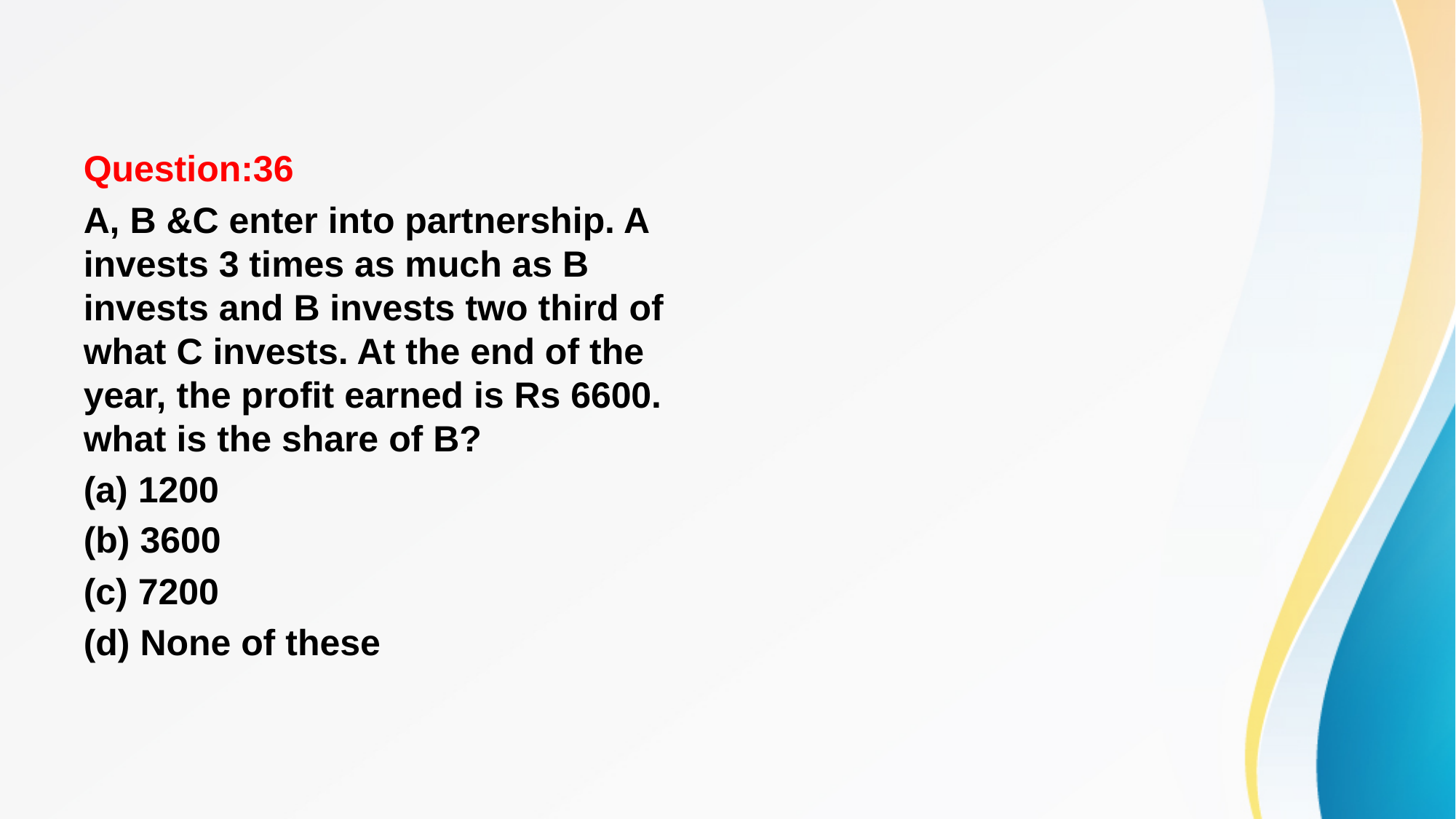

#
Question:36
A, B &C enter into partnership. A invests 3 times as much as B invests and B invests two third of what C invests. At the end of the year, the profit earned is Rs 6600. what is the share of B?
(a) 1200
(b) 3600
(c) 7200
(d) None of these